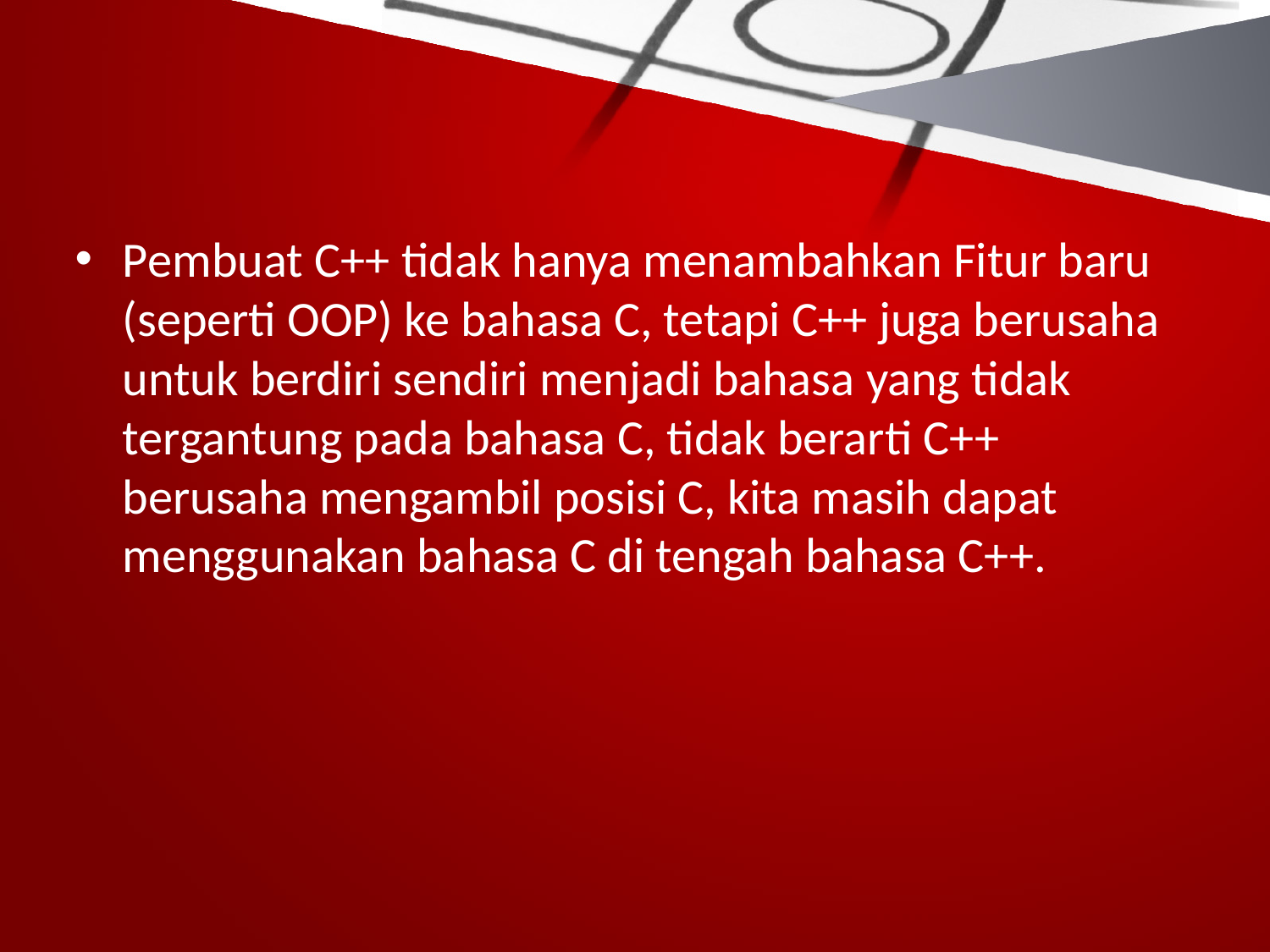

#
Pembuat C++ tidak hanya menambahkan Fitur baru (seperti OOP) ke bahasa C, tetapi C++ juga berusaha untuk berdiri sendiri menjadi bahasa yang tidak tergantung pada bahasa C, tidak berarti C++ berusaha mengambil posisi C, kita masih dapat menggunakan bahasa C di tengah bahasa C++.